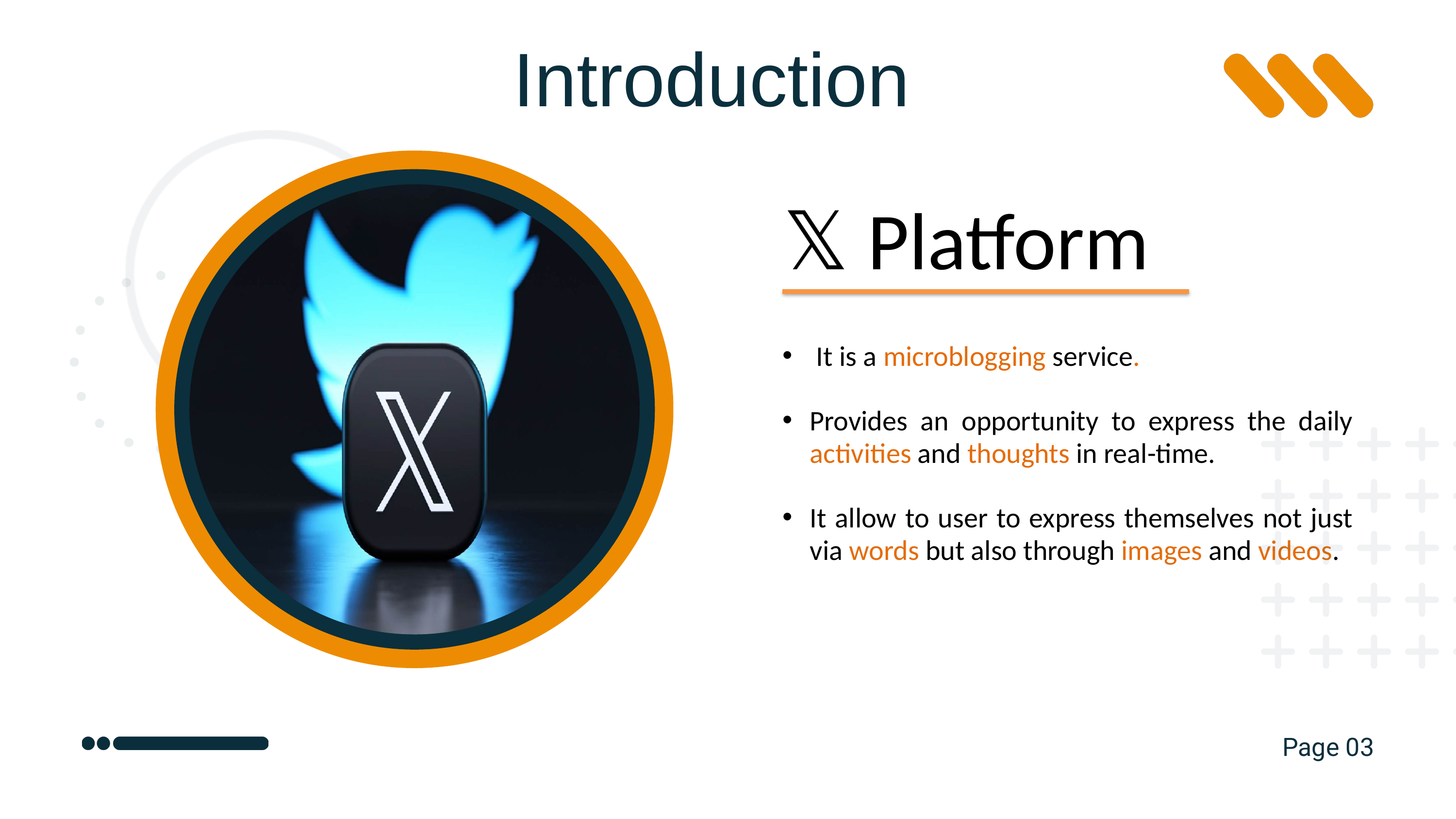

Introduction

𝕏 Platform

 It is a microblogging service.

Provides an opportunity to express the daily activities and thoughts in real-time.

It allow to user to express themselves not just via words but also through images and videos.

Page 03